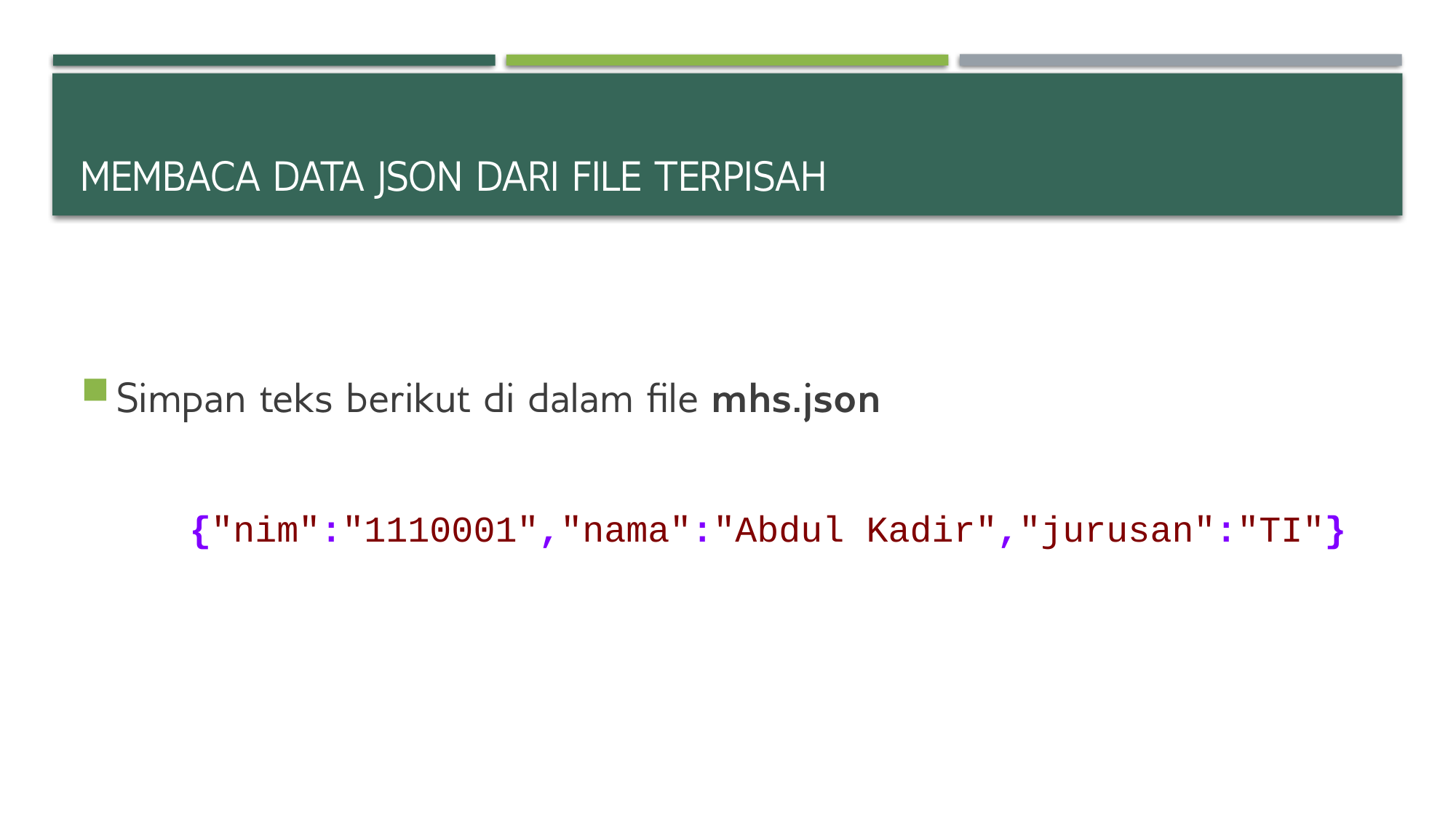

# Membaca Data JSON dari File Terpisah
Simpan teks berikut di dalam file mhs.json

	{"nim":"1110001","nama":"Abdul Kadir","jurusan":"TI"}